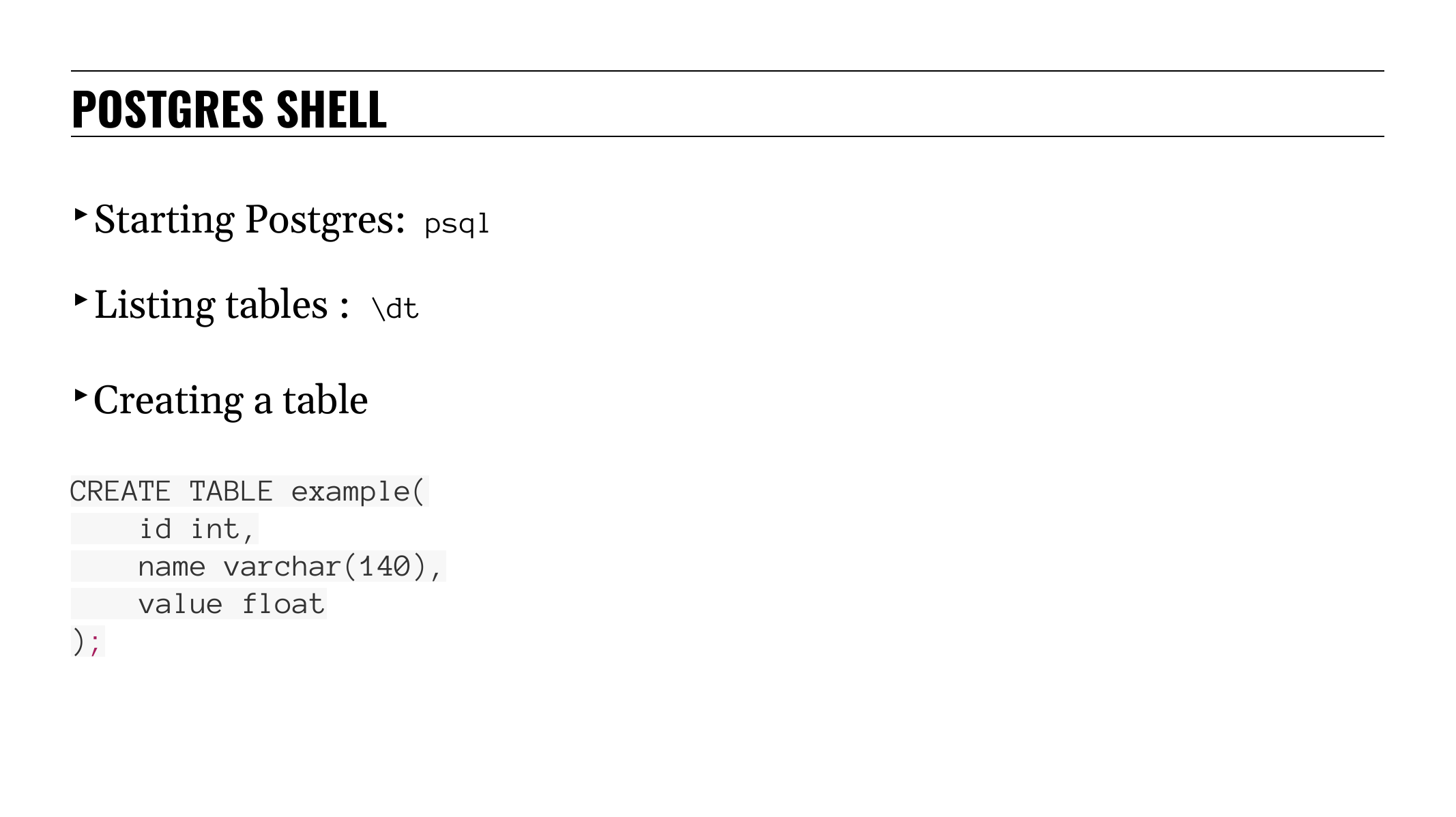

POSTGRES SHELL

Starting Postgres:  psql

Listing tables :  \dt

Creating a table

CREATE TABLE example(
    id int,
    name varchar(140),
    value float
);